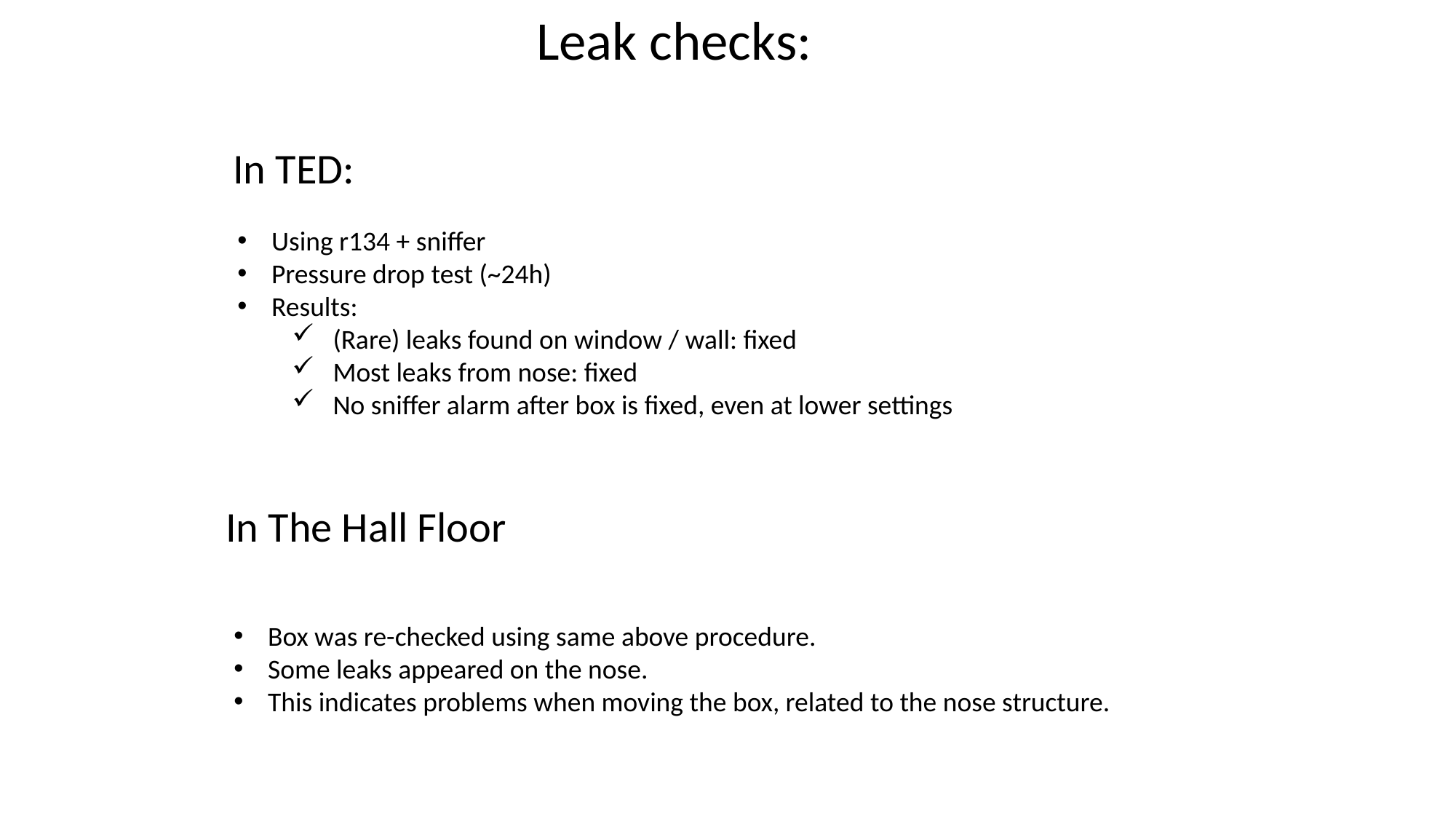

Leak checks:
In TED:
Using r134 + sniffer
Pressure drop test (~24h)
Results:
(Rare) leaks found on window / wall: fixed
Most leaks from nose: fixed
No sniffer alarm after box is fixed, even at lower settings
In The Hall Floor
Box was re-checked using same above procedure.
Some leaks appeared on the nose.
This indicates problems when moving the box, related to the nose structure.